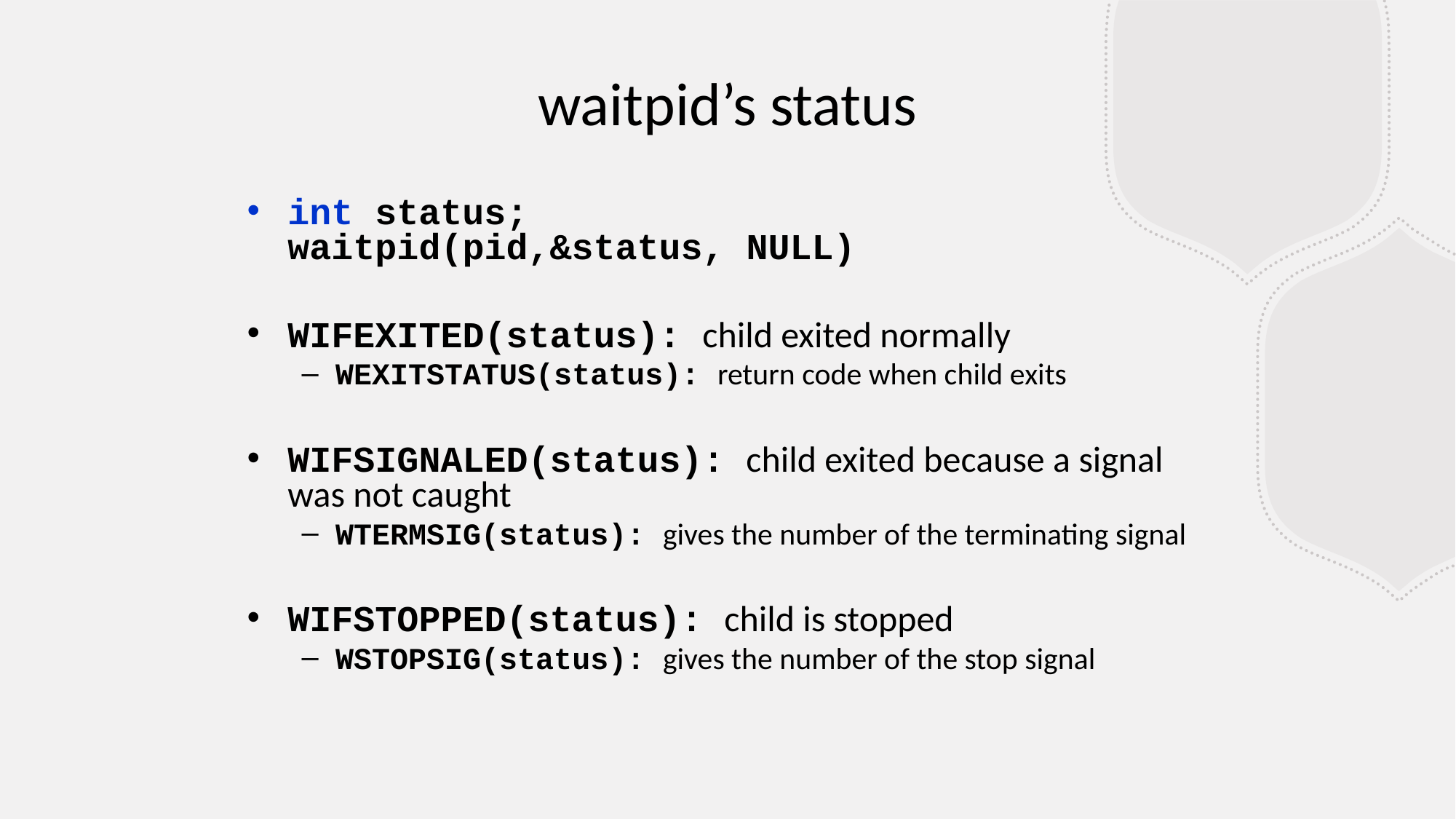

waitpid’s status
int status;
waitpid(pid,&status, NULL)

WIFEXITED(status): child exited normally
WEXITSTATUS(status): return code when child exits

WIFSIGNALED(status): child exited because a signal was not caught
WTERMSIG(status): gives the number of the terminating signal

WIFSTOPPED(status): child is stopped
WSTOPSIG(status): gives the number of the stop signal